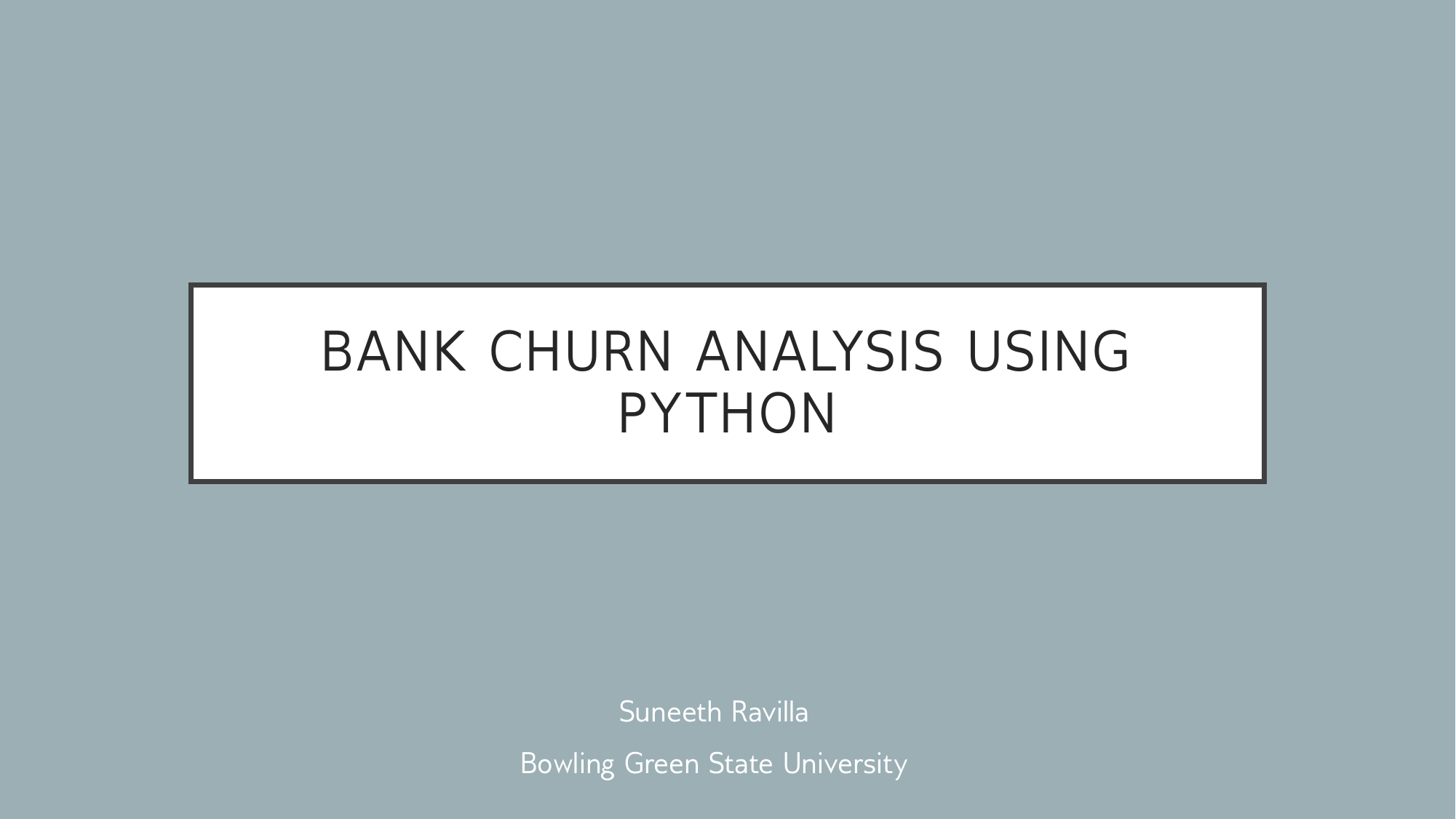

# Bank churn analysis using Python
Suneeth Ravilla
Bowling Green State University